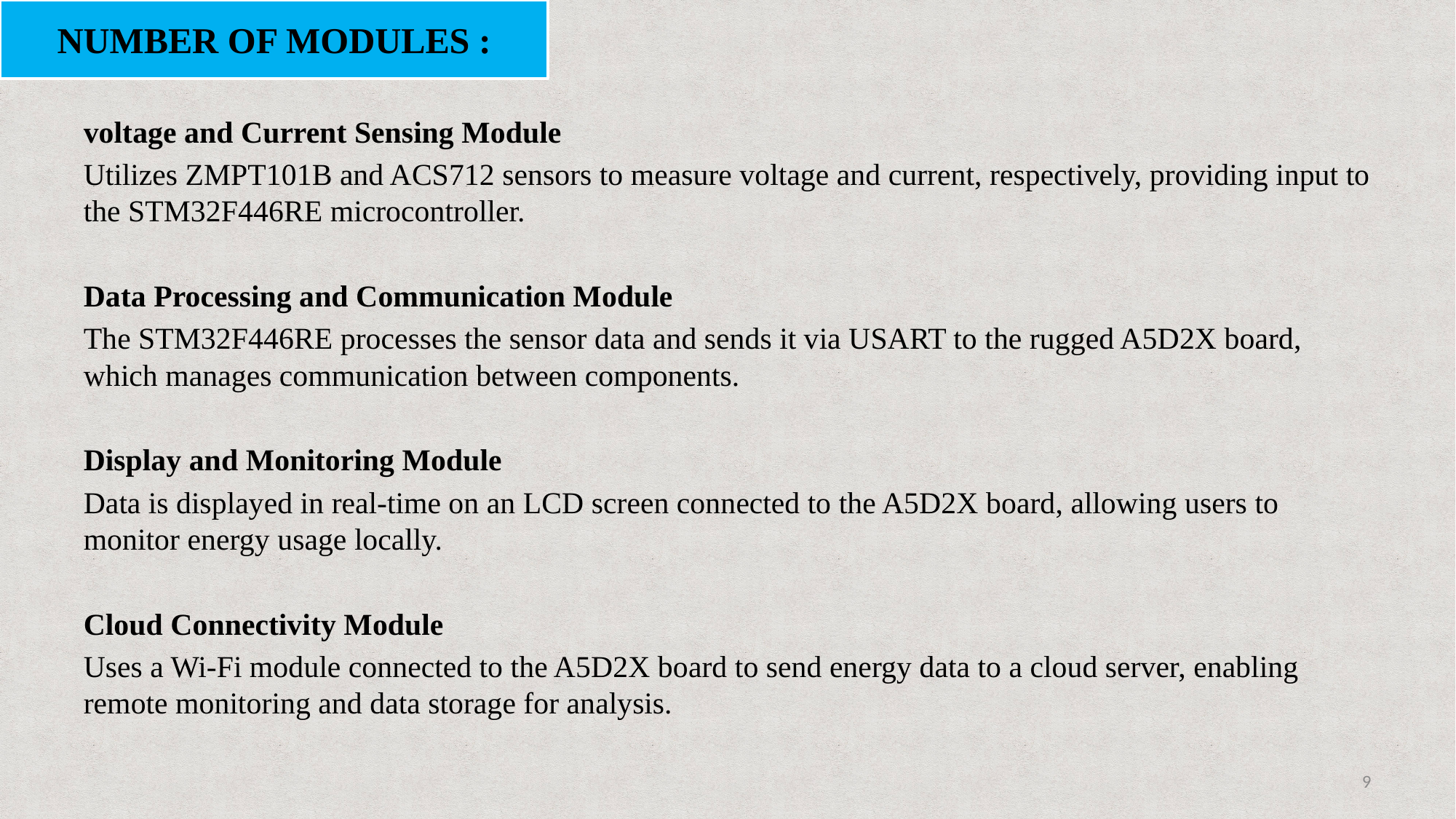

NUMBER OF MODULES :
voltage and Current Sensing Module
Utilizes ZMPT101B and ACS712 sensors to measure voltage and current, respectively, providing input to the STM32F446RE microcontroller.

Data Processing and Communication Module
The STM32F446RE processes the sensor data and sends it via USART to the rugged A5D2X board, which manages communication between components.

Display and Monitoring Module
Data is displayed in real-time on an LCD screen connected to the A5D2X board, allowing users to monitor energy usage locally.

Cloud Connectivity Module
Uses a Wi-Fi module connected to the A5D2X board to send energy data to a cloud server, enabling remote monitoring and data storage for analysis.
9